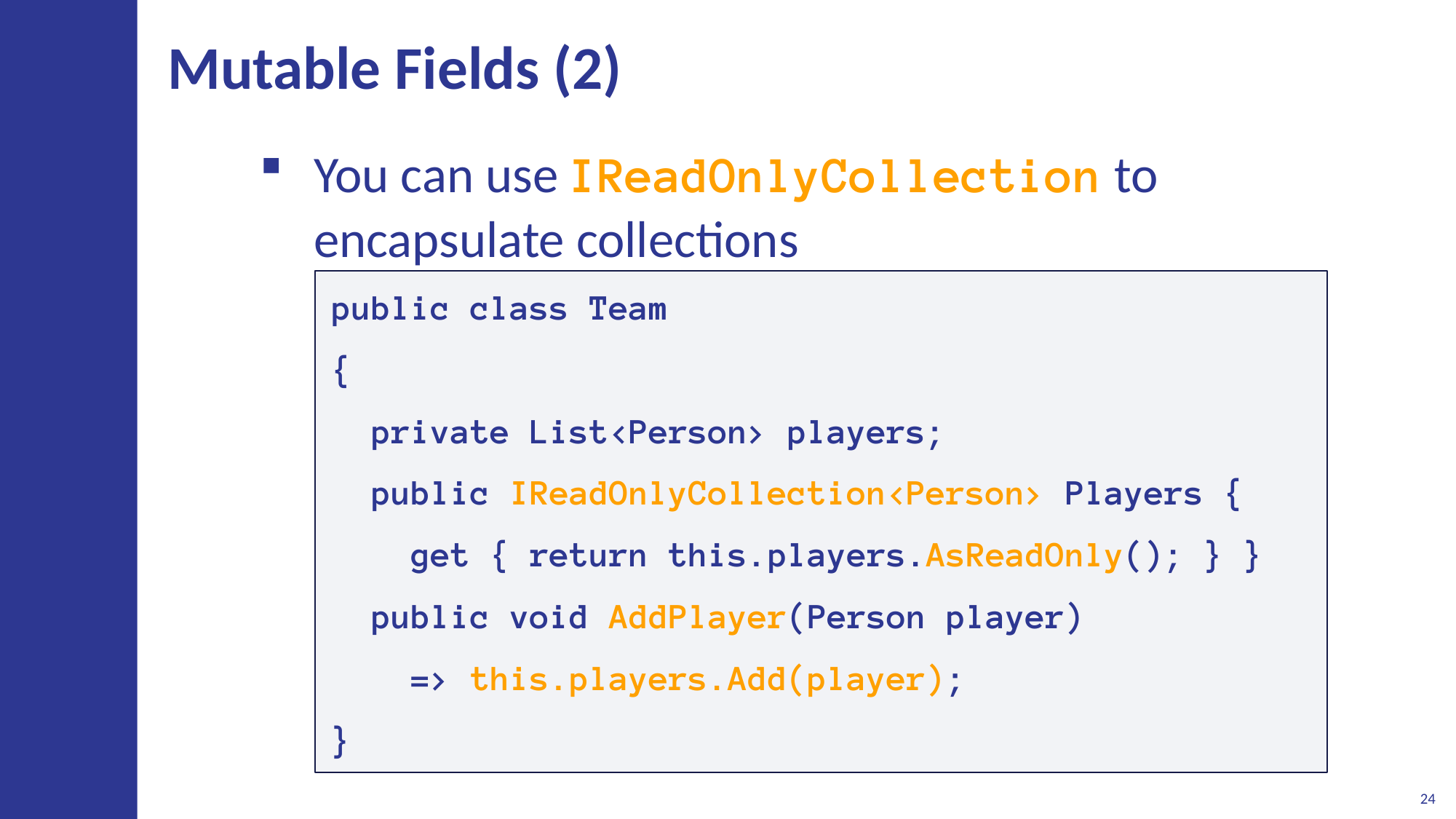

# Mutable Fields (2)
You can use IReadOnlyCollection to
encapsulate collections

public class Team
{
  private List<Person> players;
  public IReadOnlyCollection<Person> Players {
    get { return this.players.AsReadOnly(); } }
  public void AddPlayer(Person player)
    => this.players.Add(player);
}
24